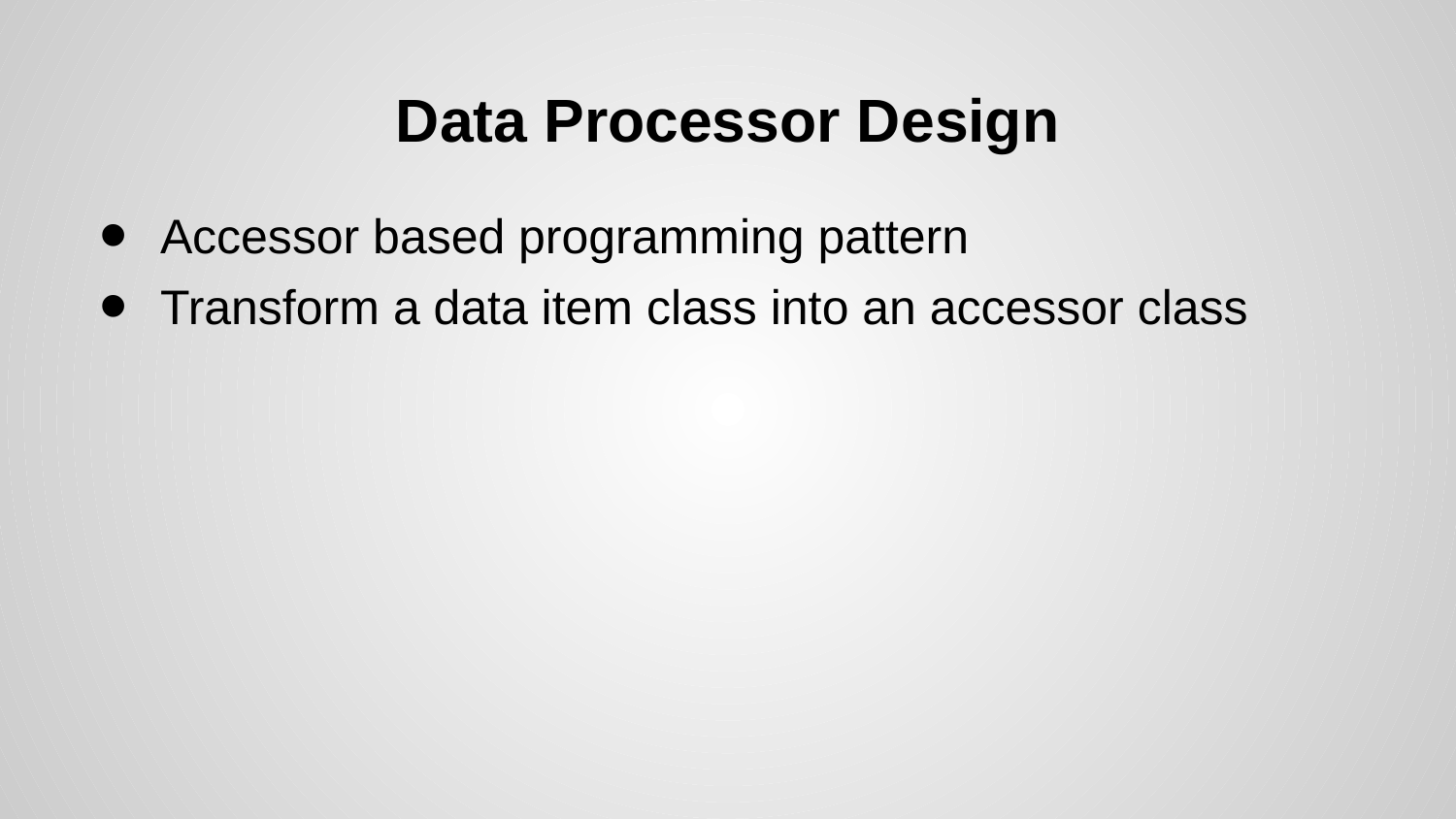

# Data Processor Design
Accessor based programming pattern
Transform a data item class into an accessor class